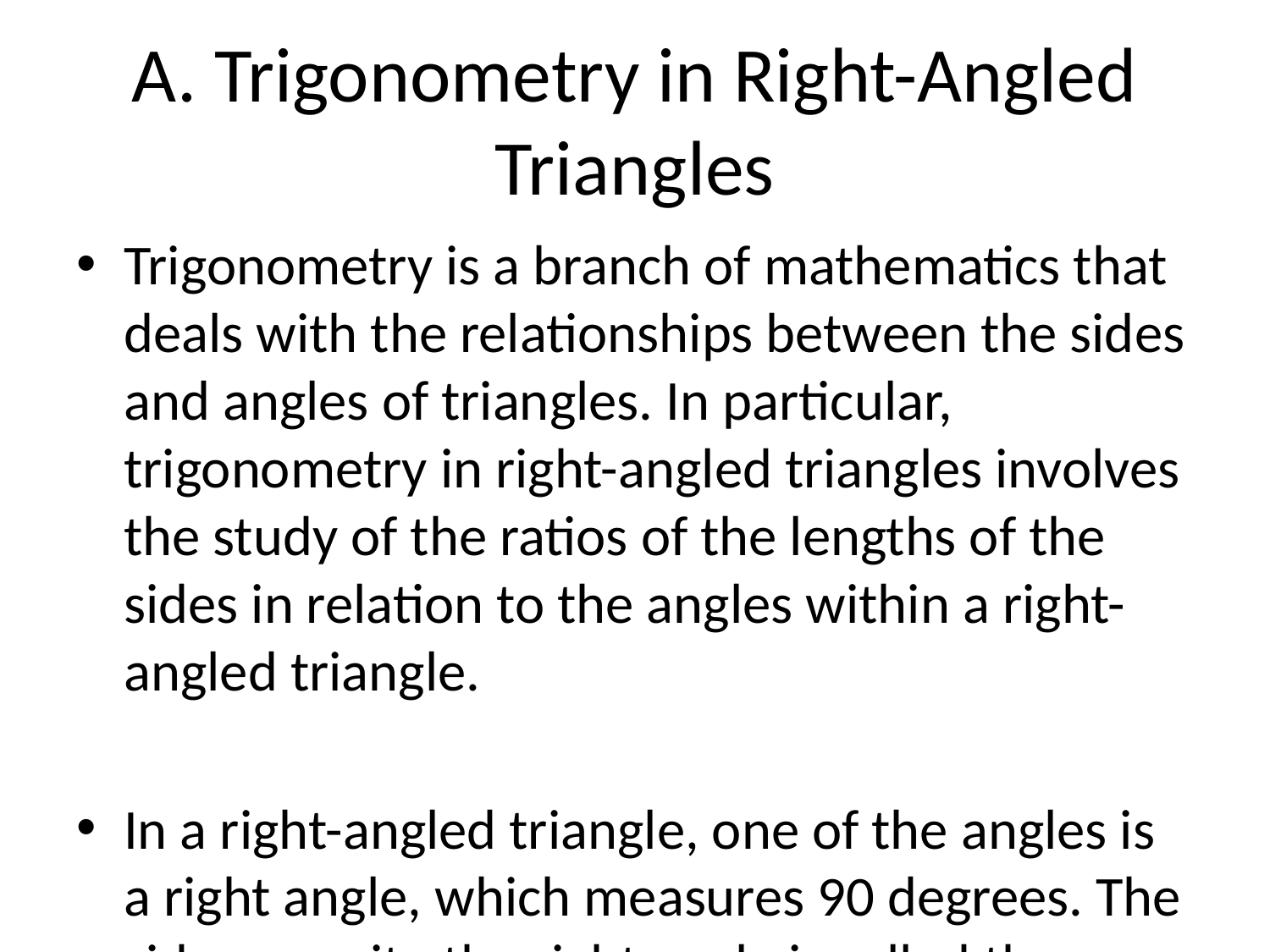

# A. Trigonometry in Right-Angled Triangles
Trigonometry is a branch of mathematics that deals with the relationships between the sides and angles of triangles. In particular, trigonometry in right-angled triangles involves the study of the ratios of the lengths of the sides in relation to the angles within a right-angled triangle.

In a right-angled triangle, one of the angles is a right angle, which measures 90 degrees. The side opposite the right angle is called the hypotenuse, while the other two sides are called the adjacent side and the opposite side, depending on the angle of interest.

The three key trigonometric ratios that are commonly used to relate the sides of right-angled triangles to the angles are sine, cosine, and tangent. These ratios are defined as follows: